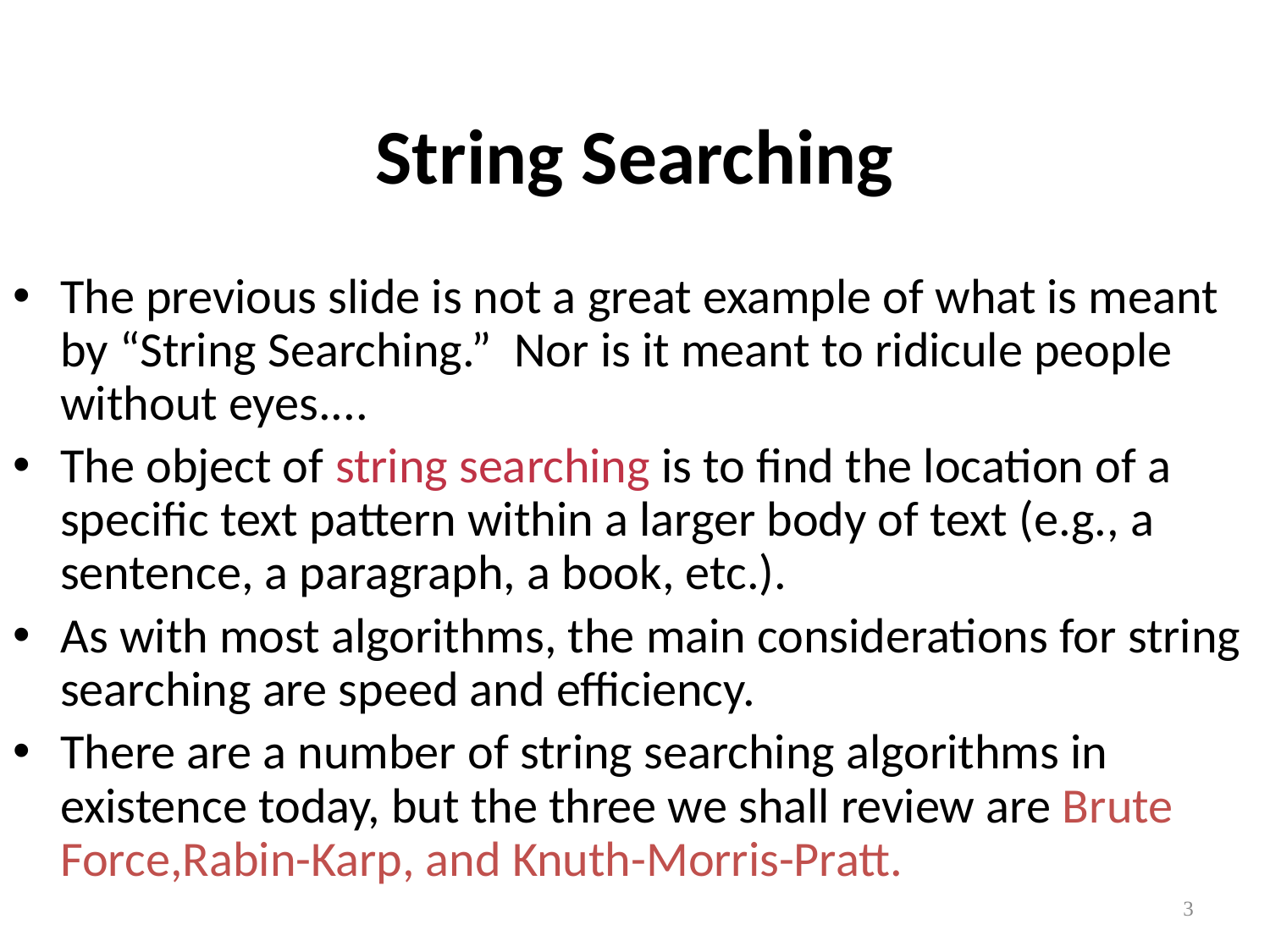

# String Searching
The previous slide is not a great example of what is meant by “String Searching.”  Nor is it meant to ridicule people without eyes....
The object of string searching is to find the location of a specific text pattern within a larger body of text (e.g., a sentence, a paragraph, a book, etc.).
As with most algorithms, the main considerations for string searching are speed and efficiency.
There are a number of string searching algorithms in existence today, but the three we shall review are Brute Force,Rabin-Karp, and Knuth-Morris-Pratt.
3